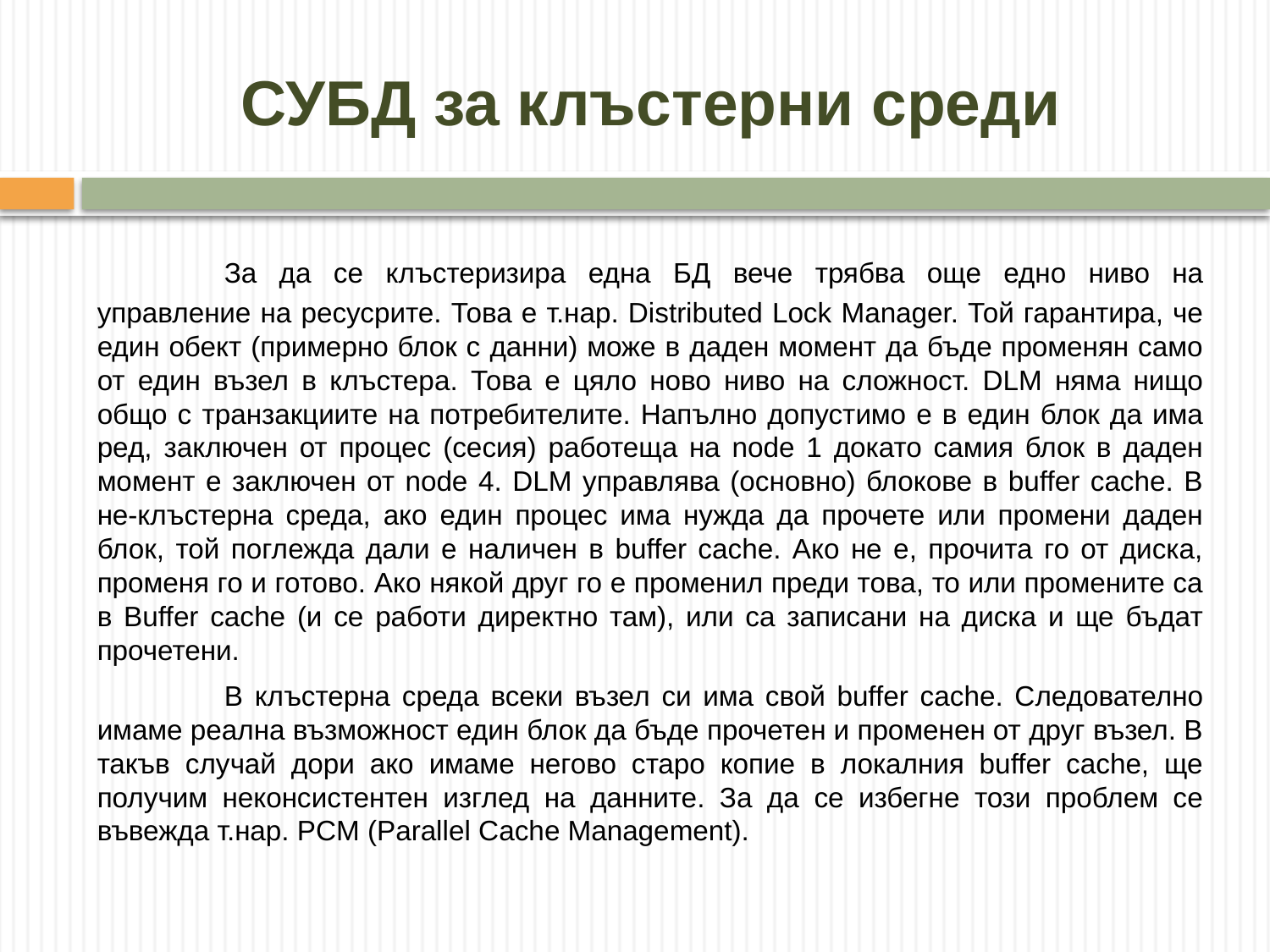

# СУБД за клъстерни среди
	За да се клъстеризира една БД вече трябва още едно ниво на управление на ресусрите. Това е т.нар. Distributed Lock Manager. Той гарантира, че един обект (примерно блок с данни) може в даден момент да бъде променян само от един възел в клъстера. Това е цяло ново ниво на сложност. DLM няма нищо общо с транзакциите на потребителите. Напълно допустимо е в един блок да има ред, заключен от процес (сесия) работеща на node 1 докато самия блок в даден момент е заключен от node 4. DLM управлява (основно) блокове в buffer cache. В не-клъстерна среда, ако един процес има нужда да прочете или промени даден блок, той поглежда дали е наличен в buffer cache. Ако не е, прочита го от диска, променя го и готово. Ако някой друг го е променил преди това, то или промените са в Buffer cache (и се работи директно там), или са записани на диска и ще бъдат прочетени.
	В клъстерна среда всеки възел си има свой buffer cache. Следователно имаме реална възможност един блок да бъде прочетен и променен от друг възел. В такъв случай дори ако имаме негово старо копие в локалния buffer cache, ще получим неконсистентен изглед на данните. За да се избегне този проблем се въвежда т.нар. PCM (Parallel Cache Management).